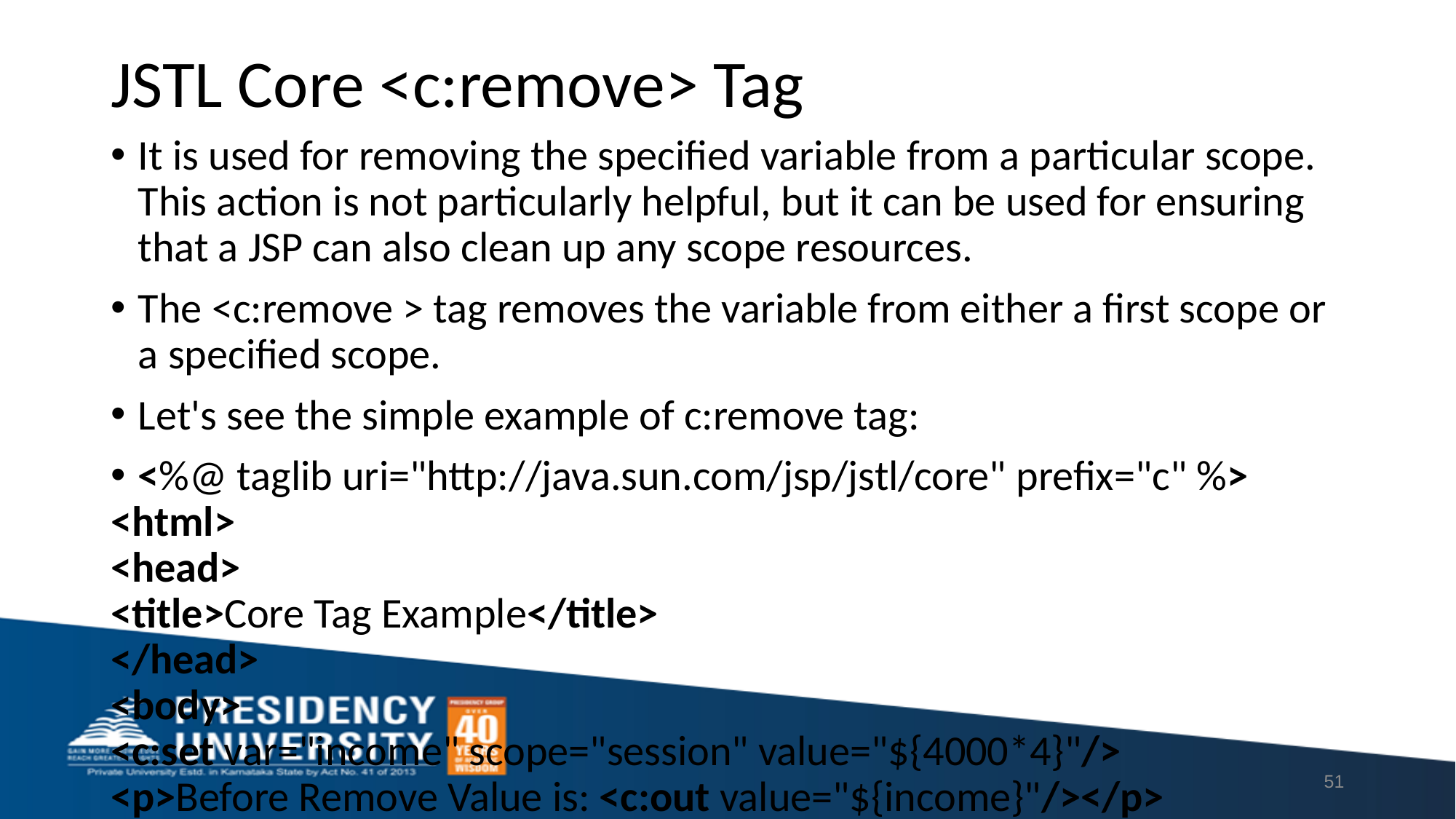

# JSTL Core <c:remove> Tag
It is used for removing the specified variable from a particular scope. This action is not particularly helpful, but it can be used for ensuring that a JSP can also clean up any scope resources.
The <c:remove > tag removes the variable from either a first scope or a specified scope.
Let's see the simple example of c:remove tag:
<%@ taglib uri="http://java.sun.com/jsp/jstl/core" prefix="c" %>
<html>
<head>
<title>Core Tag Example</title>
</head>
<body>
<c:set var="income" scope="session" value="${4000*4}"/>
<p>Before Remove Value is: <c:out value="${income}"/></p>
<c:remove var="income"/>
<p>After Remove Value is: <c:out value="${income}"/></p>
</body>
</html>

51